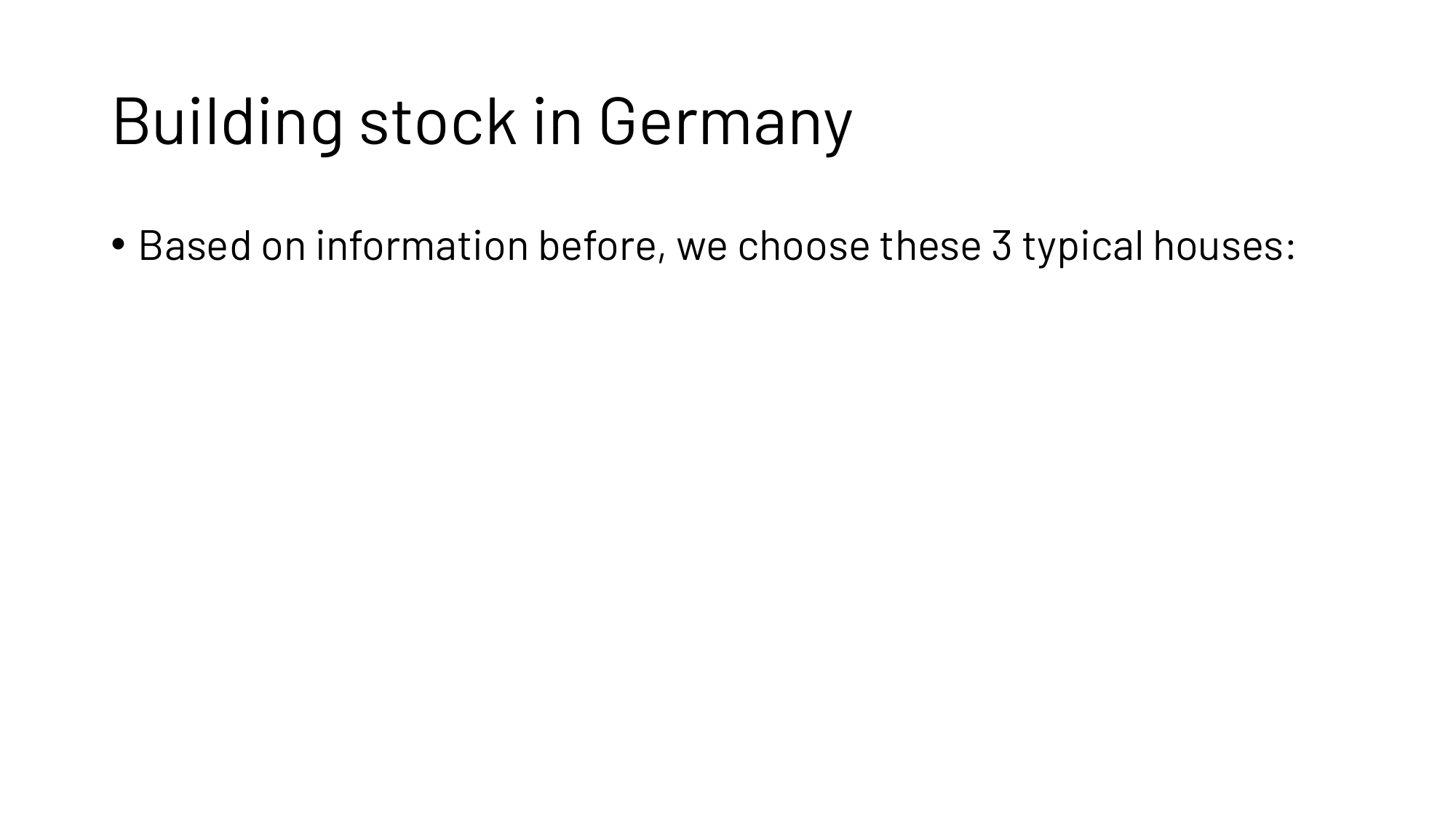

# Building stock in Germany
Based on information before, we choose these 3 typical houses: